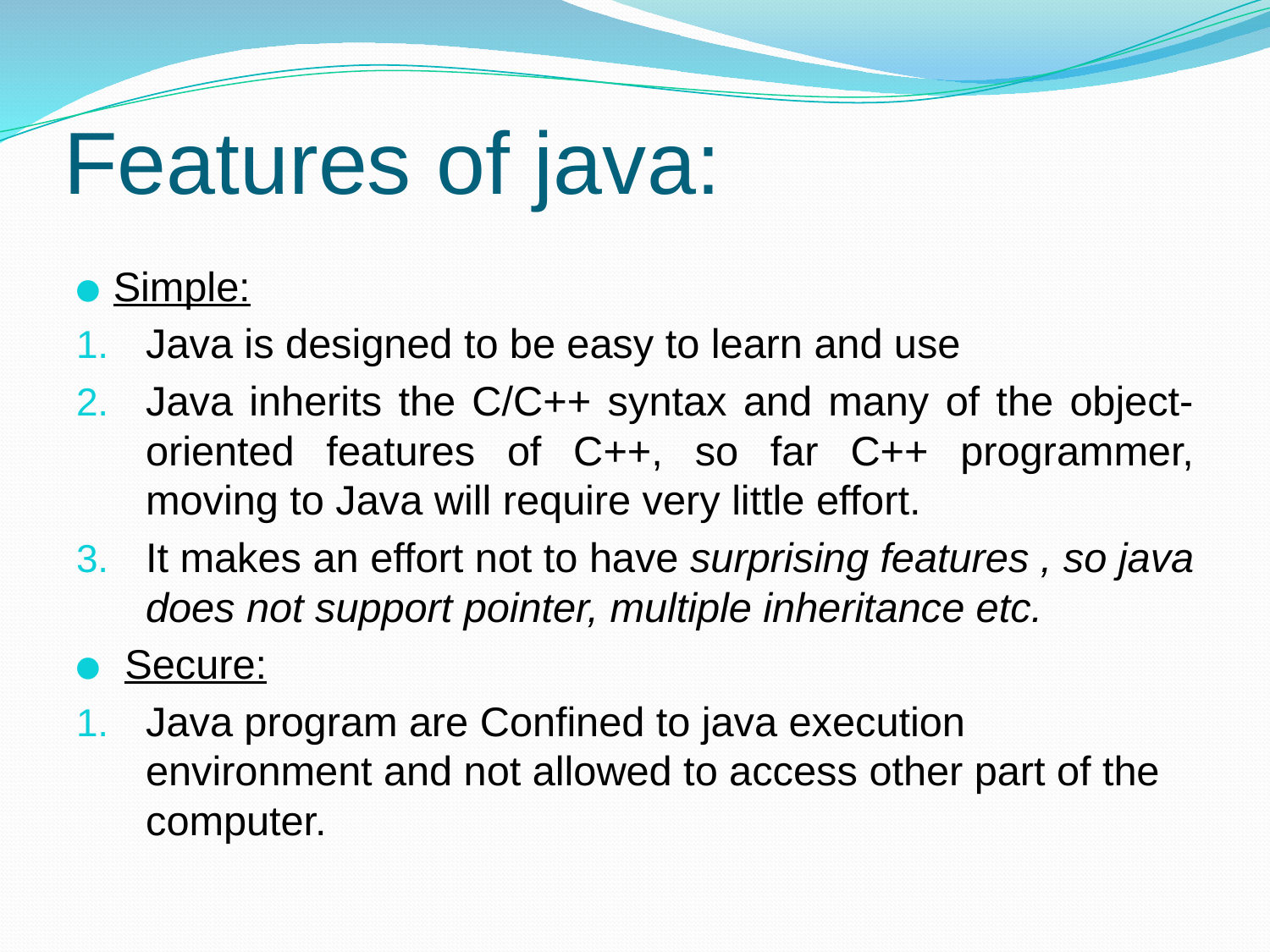

# Features of java:
Simple:
Java is designed to be easy to learn and use
Java inherits the C/C++ syntax and many of the object-oriented features of C++, so far C++ programmer, moving to Java will require very little effort.
It makes an effort not to have surprising features , so java does not support pointer, multiple inheritance etc.
 Secure:
Java program are Confined to java execution environment and not allowed to access other part of the computer.